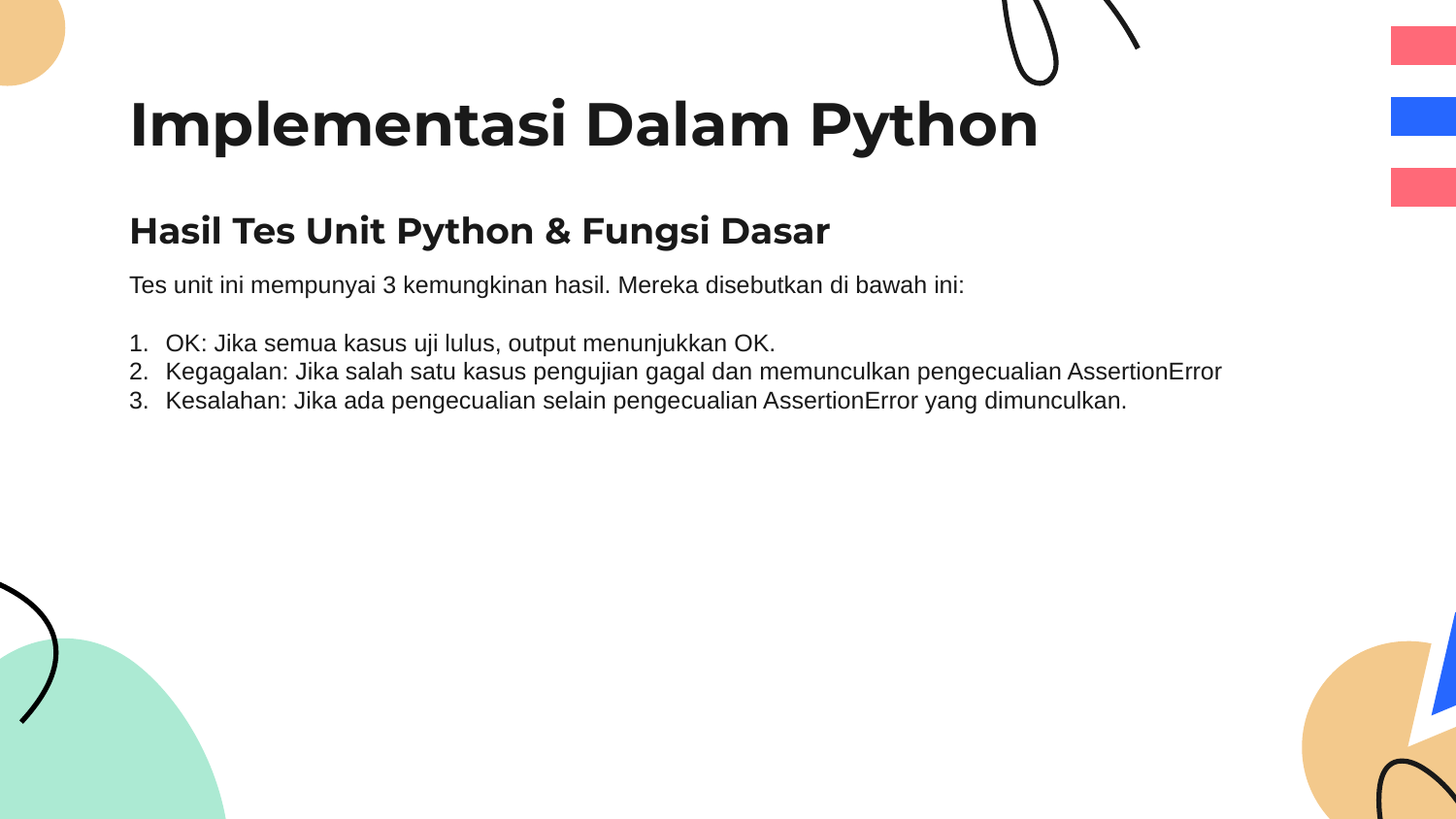

# Implementasi Dalam Python
Hasil Tes Unit Python & Fungsi Dasar
Tes unit ini mempunyai 3 kemungkinan hasil. Mereka disebutkan di bawah ini:

OK: Jika semua kasus uji lulus, output menunjukkan OK.
Kegagalan: Jika salah satu kasus pengujian gagal dan memunculkan pengecualian AssertionError
Kesalahan: Jika ada pengecualian selain pengecualian AssertionError yang dimunculkan.